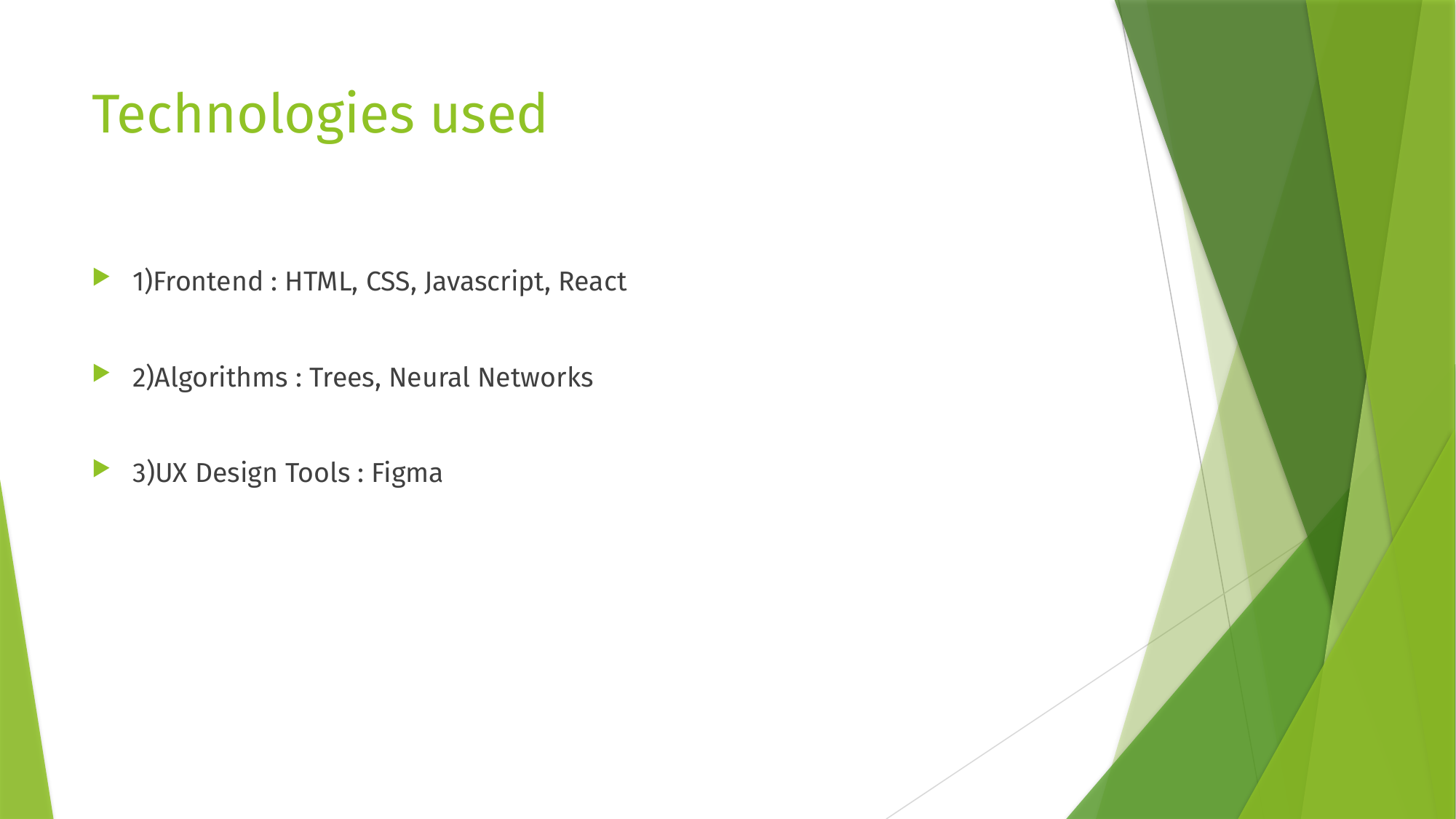

# Technologies used
1)Frontend : HTML, CSS, Javascript, React

2)Algorithms : Trees, Neural Networks

3)UX Design Tools : Figma